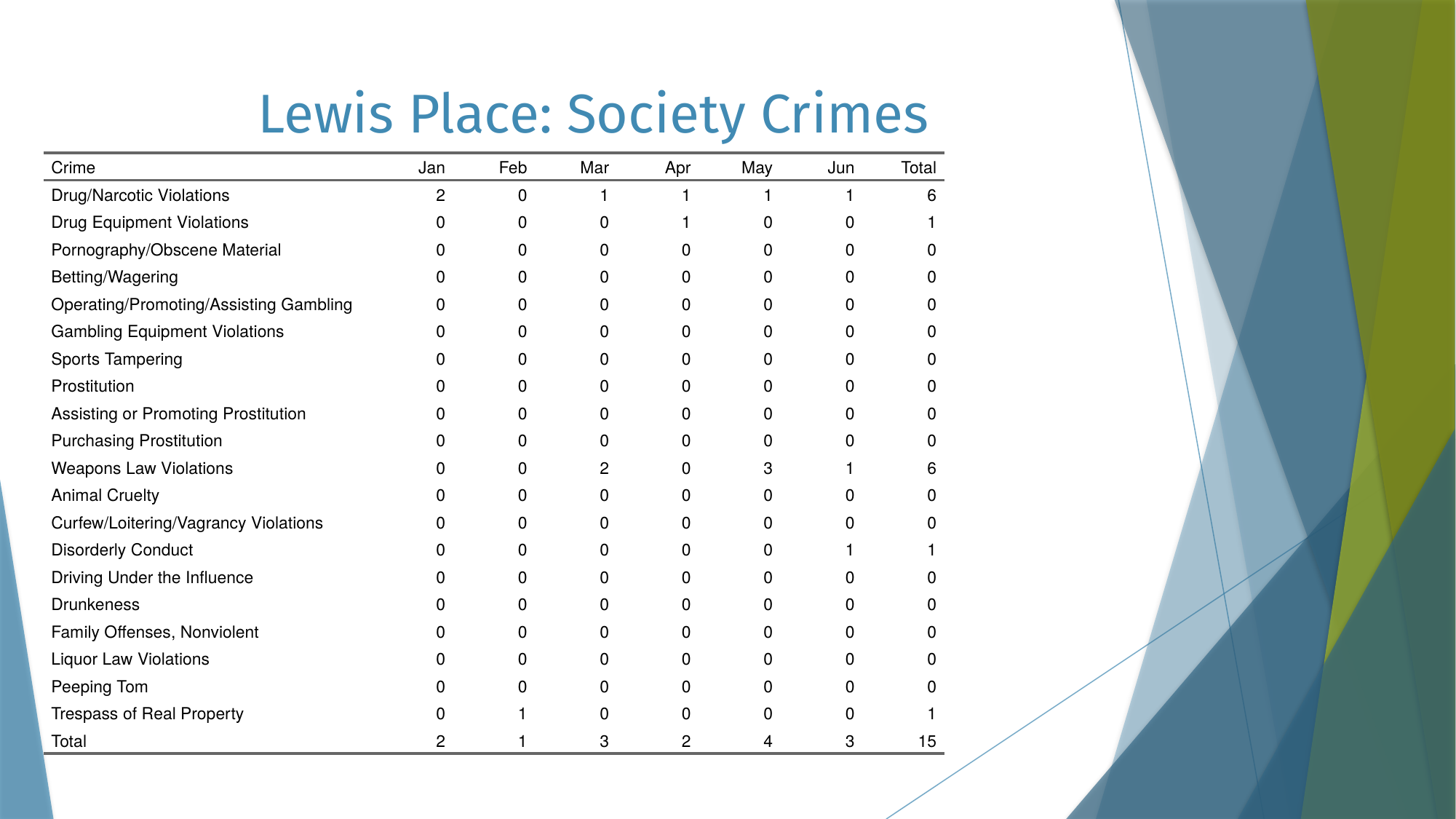

# Lewis Place: Society Crimes
| Crime | Jan | Feb | Mar | Apr | May | Jun | Total |
| --- | --- | --- | --- | --- | --- | --- | --- |
| Drug/Narcotic Violations | 2 | 0 | 1 | 1 | 1 | 1 | 6 |
| Drug Equipment Violations | 0 | 0 | 0 | 1 | 0 | 0 | 1 |
| Pornography/Obscene Material | 0 | 0 | 0 | 0 | 0 | 0 | 0 |
| Betting/Wagering | 0 | 0 | 0 | 0 | 0 | 0 | 0 |
| Operating/Promoting/Assisting Gambling | 0 | 0 | 0 | 0 | 0 | 0 | 0 |
| Gambling Equipment Violations | 0 | 0 | 0 | 0 | 0 | 0 | 0 |
| Sports Tampering | 0 | 0 | 0 | 0 | 0 | 0 | 0 |
| Prostitution | 0 | 0 | 0 | 0 | 0 | 0 | 0 |
| Assisting or Promoting Prostitution | 0 | 0 | 0 | 0 | 0 | 0 | 0 |
| Purchasing Prostitution | 0 | 0 | 0 | 0 | 0 | 0 | 0 |
| Weapons Law Violations | 0 | 0 | 2 | 0 | 3 | 1 | 6 |
| Animal Cruelty | 0 | 0 | 0 | 0 | 0 | 0 | 0 |
| Curfew/Loitering/Vagrancy Violations | 0 | 0 | 0 | 0 | 0 | 0 | 0 |
| Disorderly Conduct | 0 | 0 | 0 | 0 | 0 | 1 | 1 |
| Driving Under the Influence | 0 | 0 | 0 | 0 | 0 | 0 | 0 |
| Drunkeness | 0 | 0 | 0 | 0 | 0 | 0 | 0 |
| Family Offenses, Nonviolent | 0 | 0 | 0 | 0 | 0 | 0 | 0 |
| Liquor Law Violations | 0 | 0 | 0 | 0 | 0 | 0 | 0 |
| Peeping Tom | 0 | 0 | 0 | 0 | 0 | 0 | 0 |
| Trespass of Real Property | 0 | 1 | 0 | 0 | 0 | 0 | 1 |
| Total | 2 | 1 | 3 | 2 | 4 | 3 | 15 |